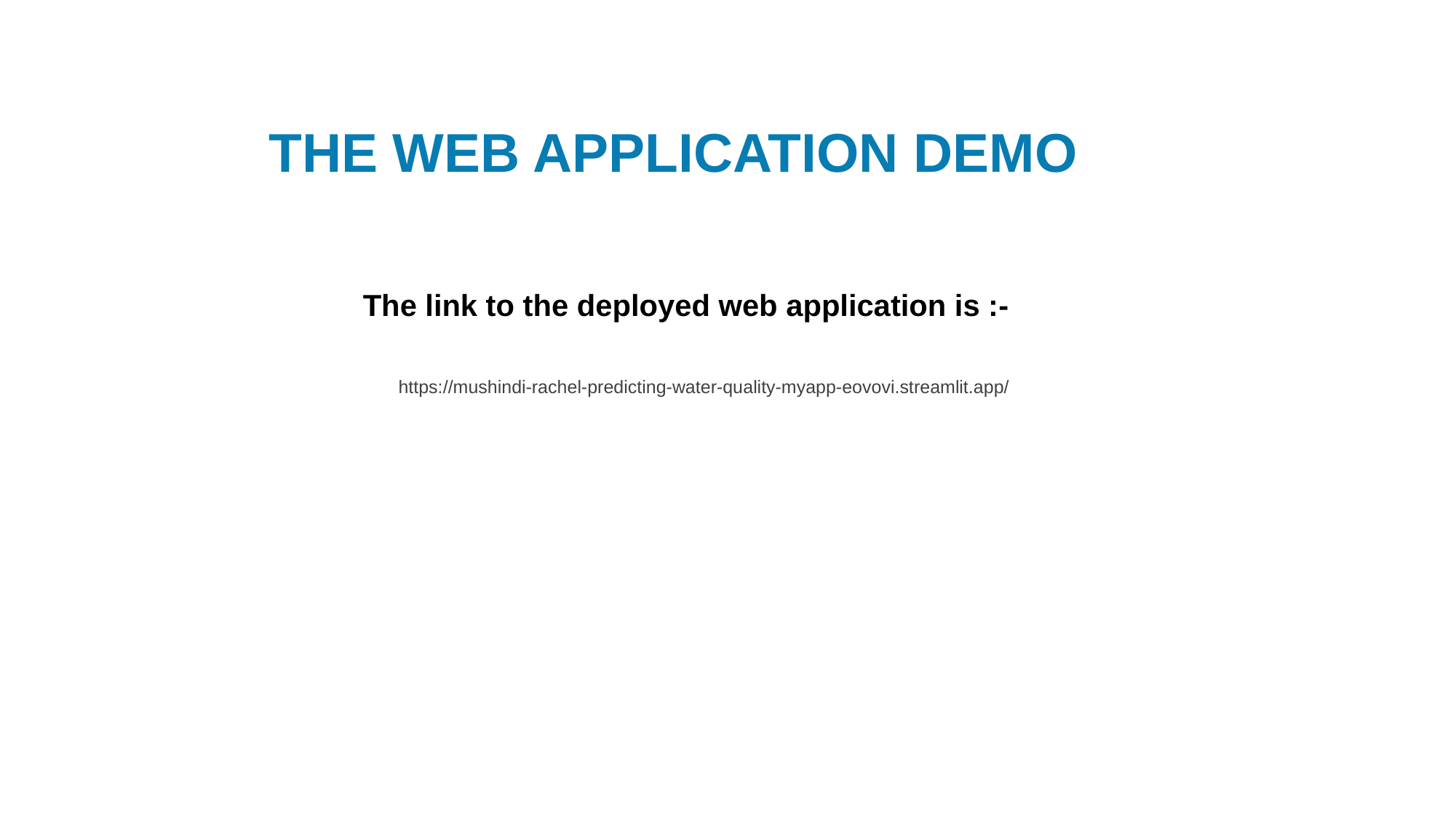

THE WEB APPLICATION DEMO
The link to the deployed web application is :-
https://mushindi-rachel-predicting-water-quality-myapp-eovovi.streamlit.app/